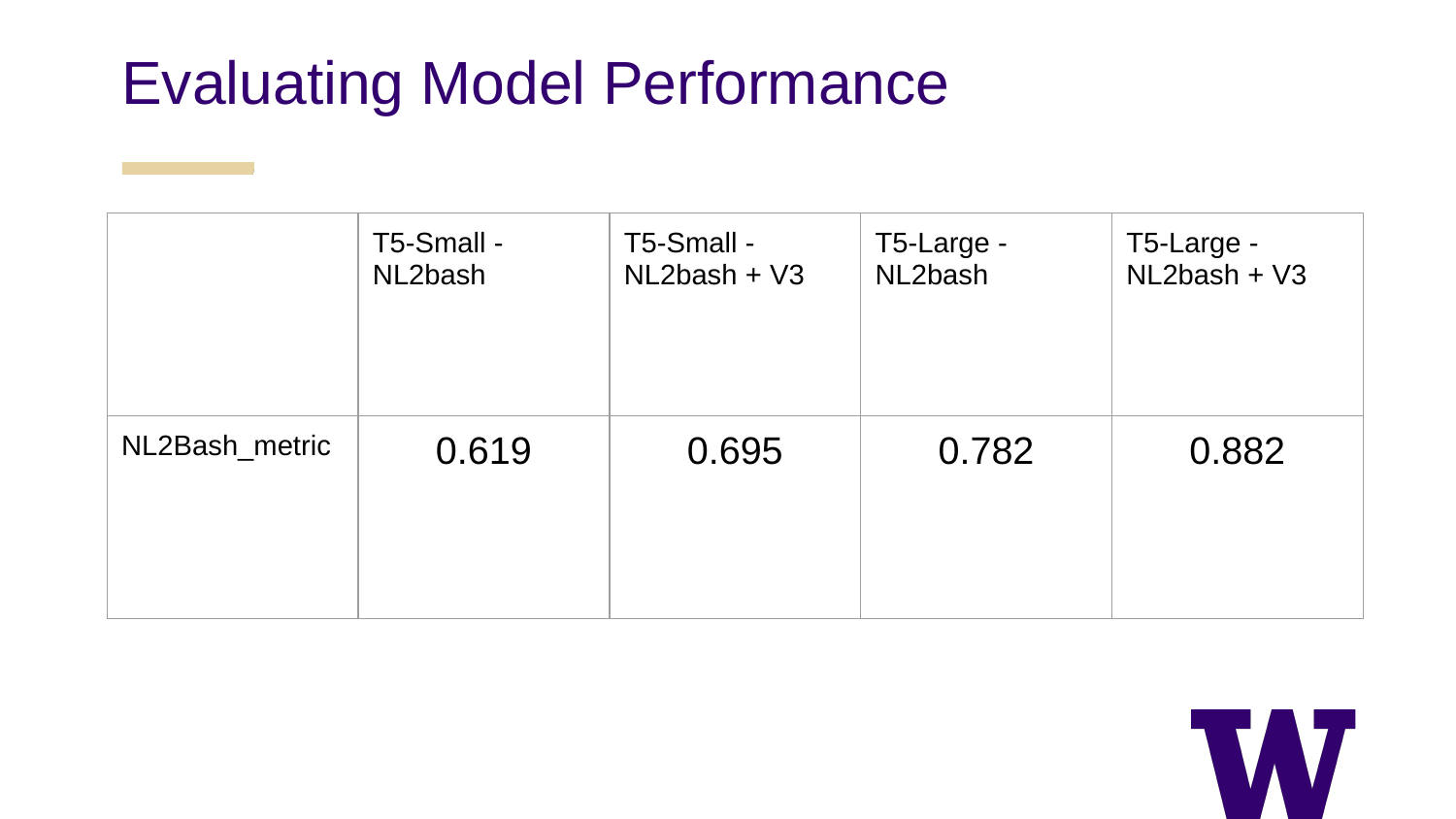

Evaluating Model Performance

|  | T5-Small - NL2bash | T5-Small - NL2bash + V3 | T5-Large - NL2bash | T5-Large - NL2bash + V3 |
| --- | --- | --- | --- | --- |
| NL2Bash\_metric | 0.619 | 0.695 | 0.782 | 0.882 |